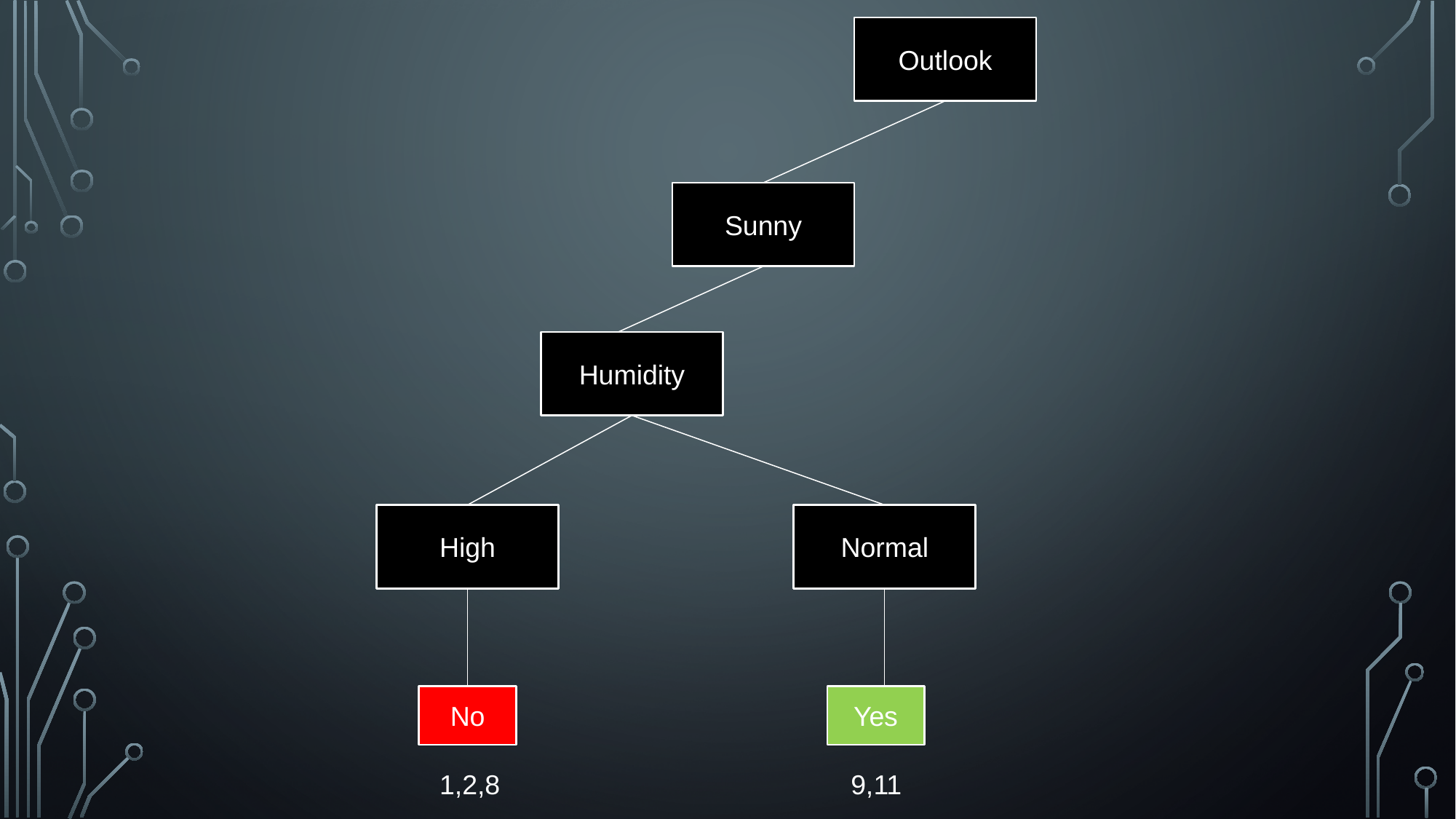

Outlook
Sunny
Humidity
High
Normal
No
Yes
1,2,8
9,11